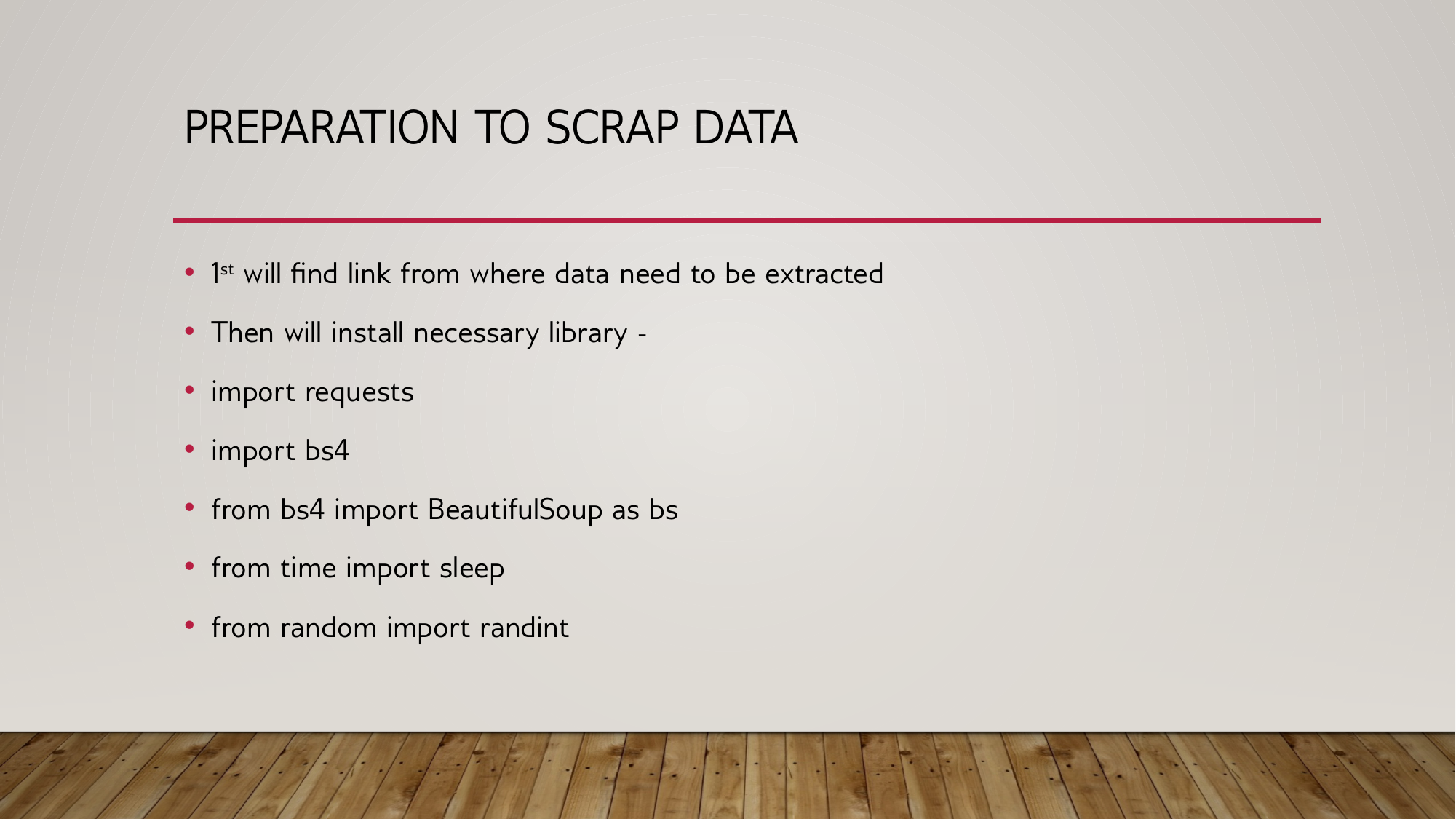

# Preparation to scrap data
1st will find link from where data need to be extracted
Then will install necessary library -
import requests
import bs4
from bs4 import BeautifulSoup as bs
from time import sleep
from random import randint